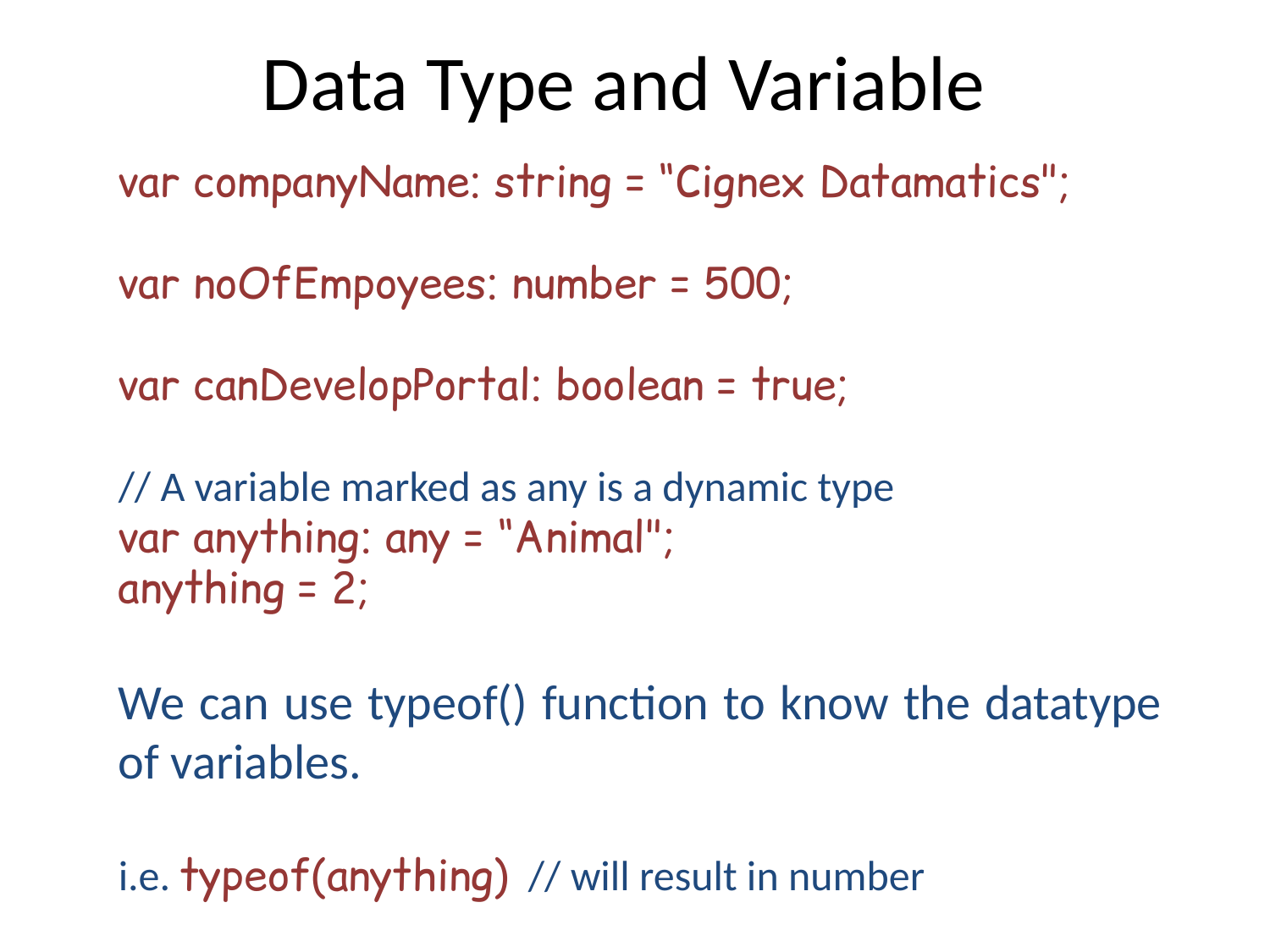

# Data Type and Variable
var companyName: string = “Cignex Datamatics";

var noOfEmpoyees: number = 500;

var canDevelopPortal: boolean = true;

// A variable marked as any is a dynamic type
var anything: any = “Animal";
anything = 2;

We can use typeof() function to know the datatype of variables.

i.e. typeof(anything)  // will result in number